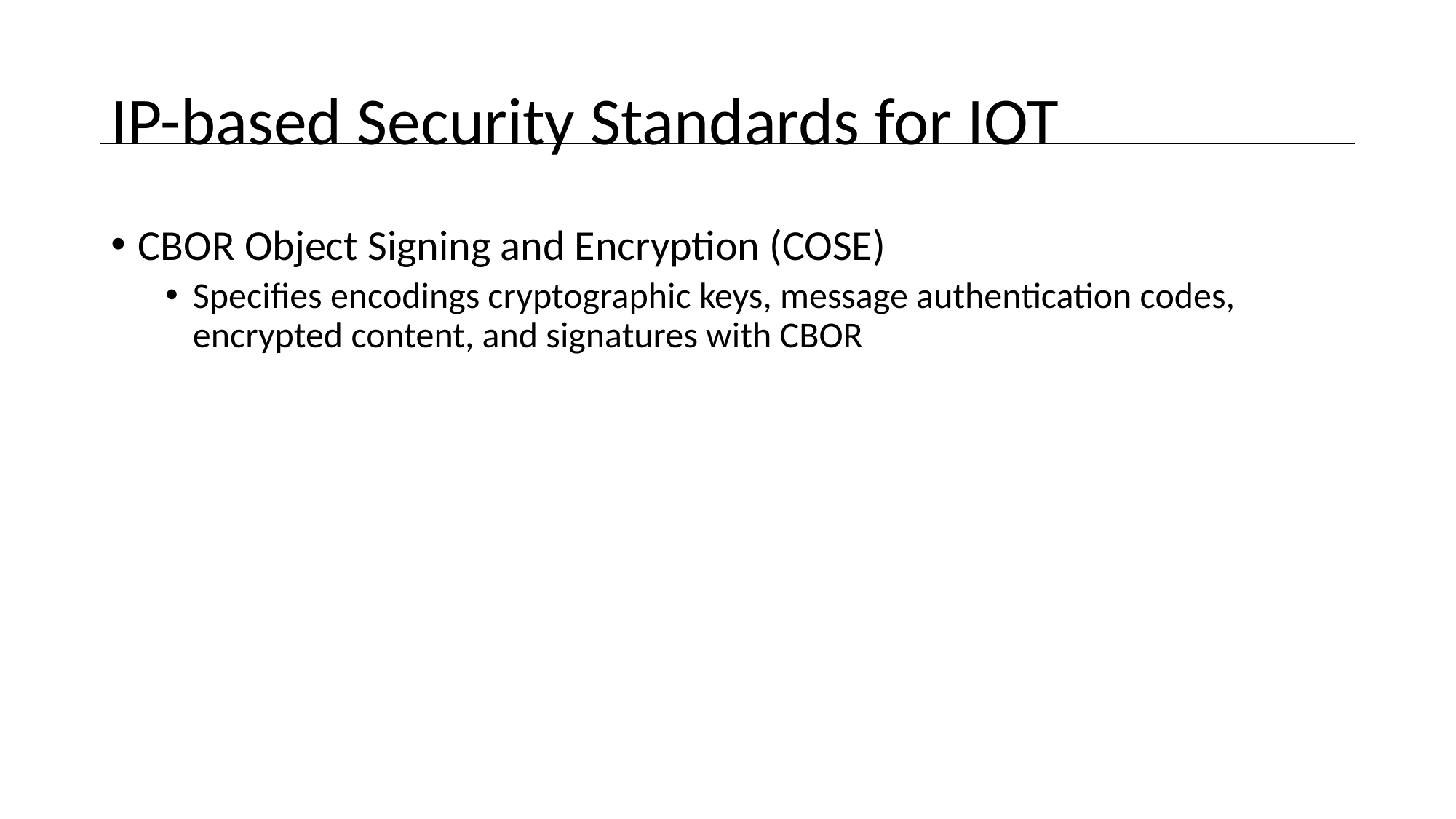

# IP-based Security Standards for IOT
CBOR Object Signing and Encryption (COSE)
Specifies encodings cryptographic keys, message authentication codes, encrypted content, and signatures with CBOR